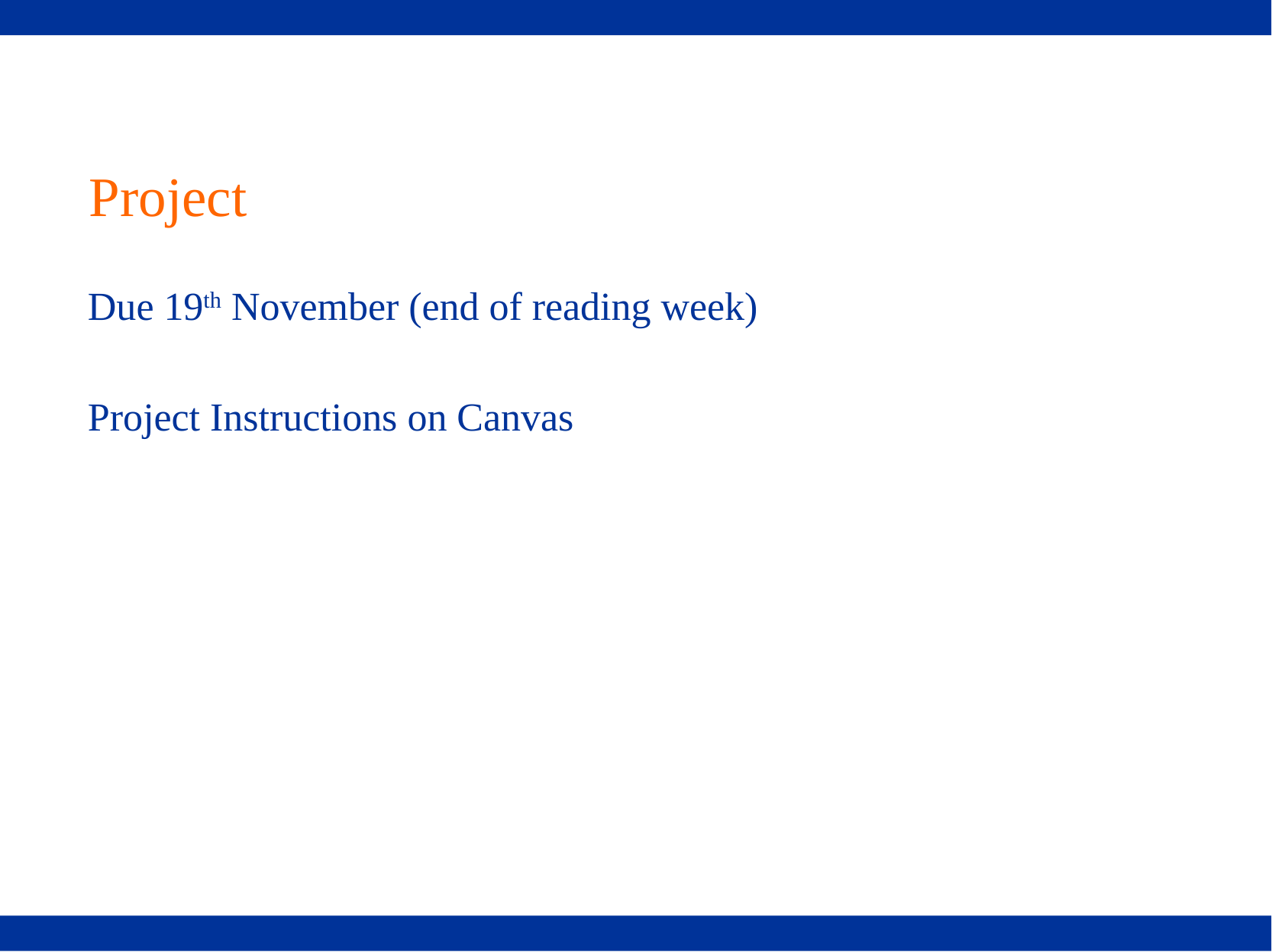

# Project
Due 19th November (end of reading week)

Project Instructions on Canvas